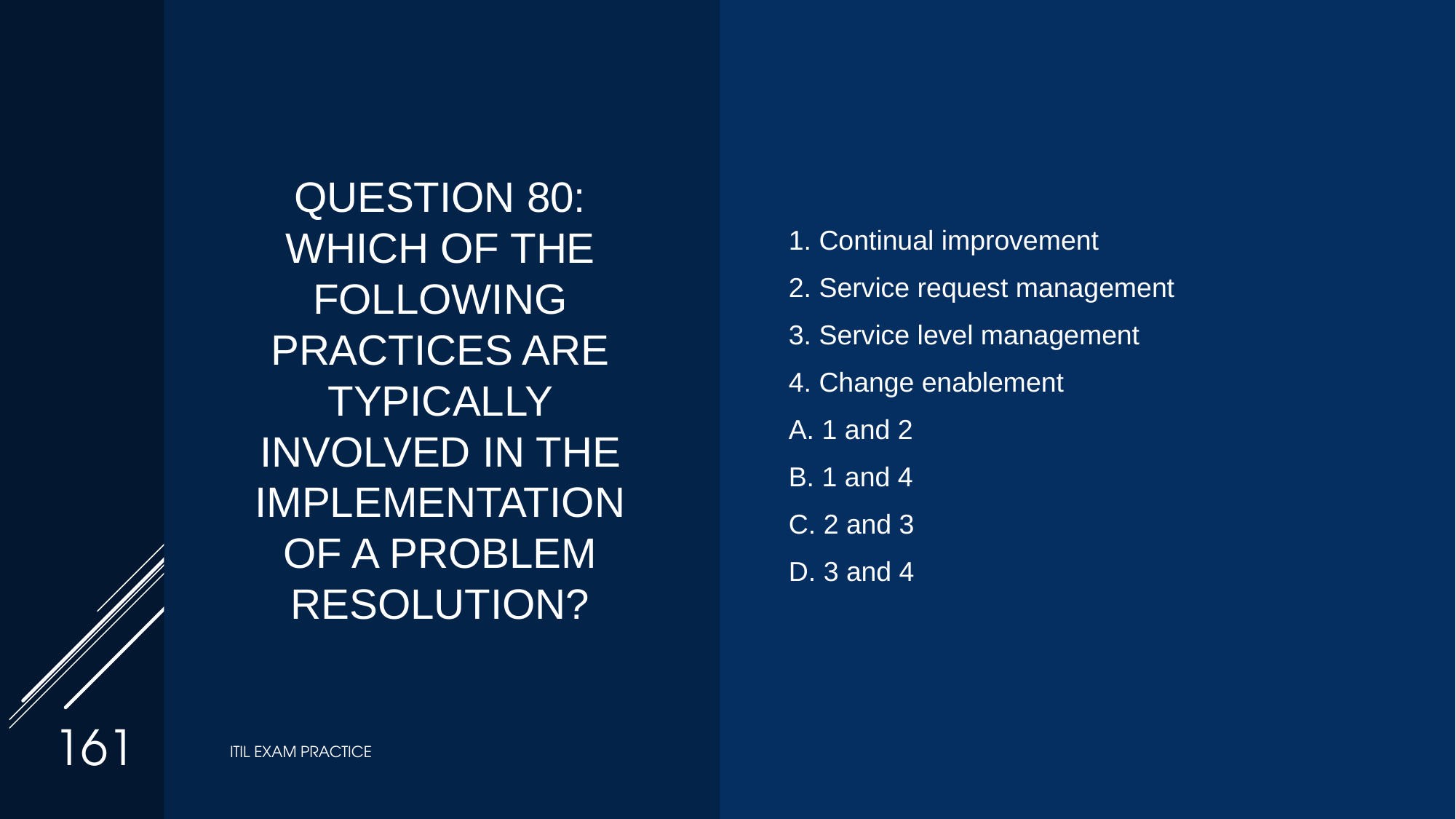

# Question 80: Which of the following practices are typically involved in the implementation of a problem resolution?
1. Continual improvement
2. Service request management
3. Service level management
4. Change enablement
A. 1 and 2
B. 1 and 4
C. 2 and 3
D. 3 and 4
161
ITIL EXAM PRACTICE